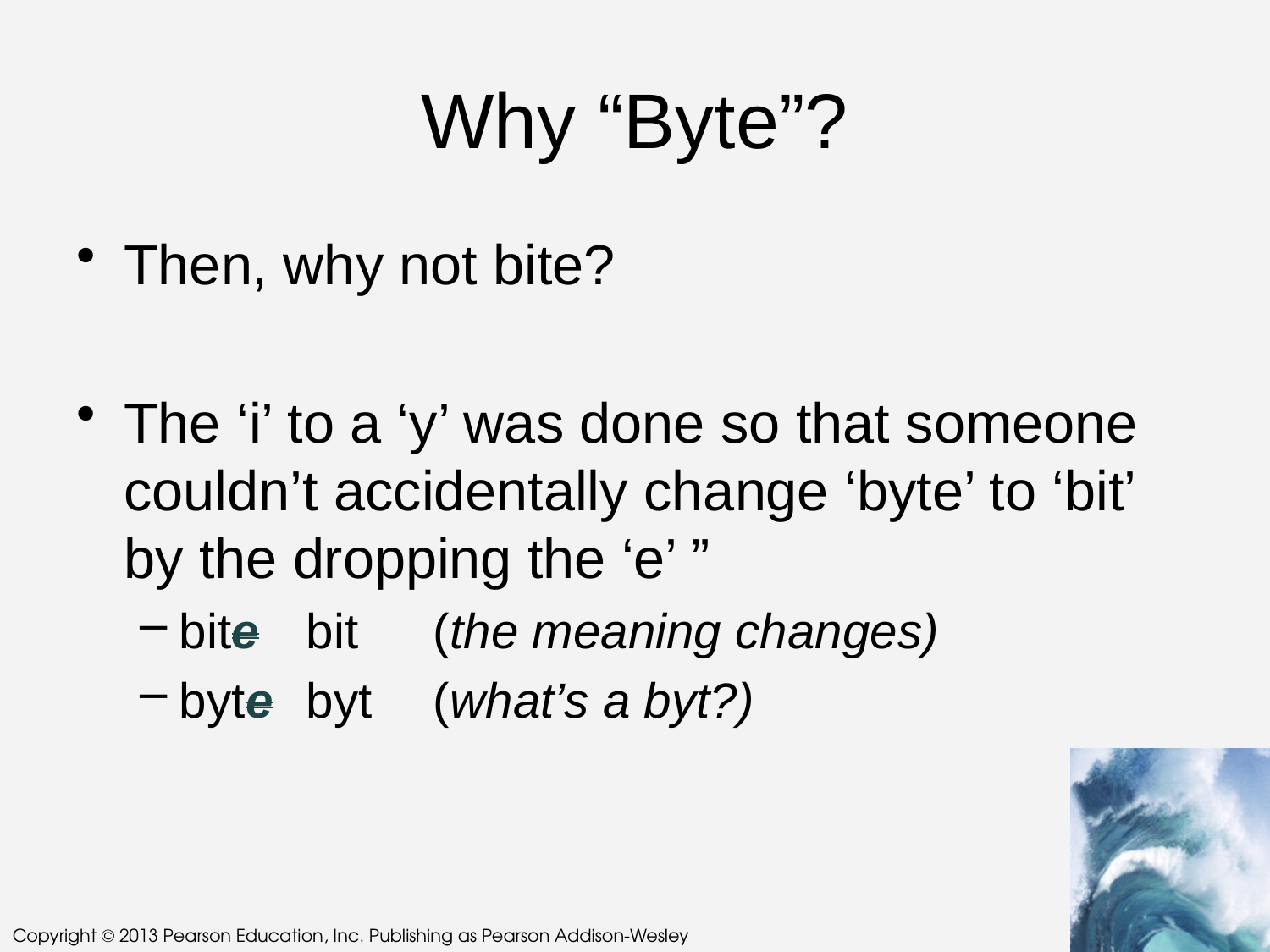

# Why “Byte”?
Then, why not bite?

The ‘i’ to a ‘y’ was done so that someone  couldn’t accidentally change ‘byte’ to ‘bit’ by the dropping the ‘e’ ”
bite 	bit	(the meaning changes)
byte	byt	(what’s a byt?)